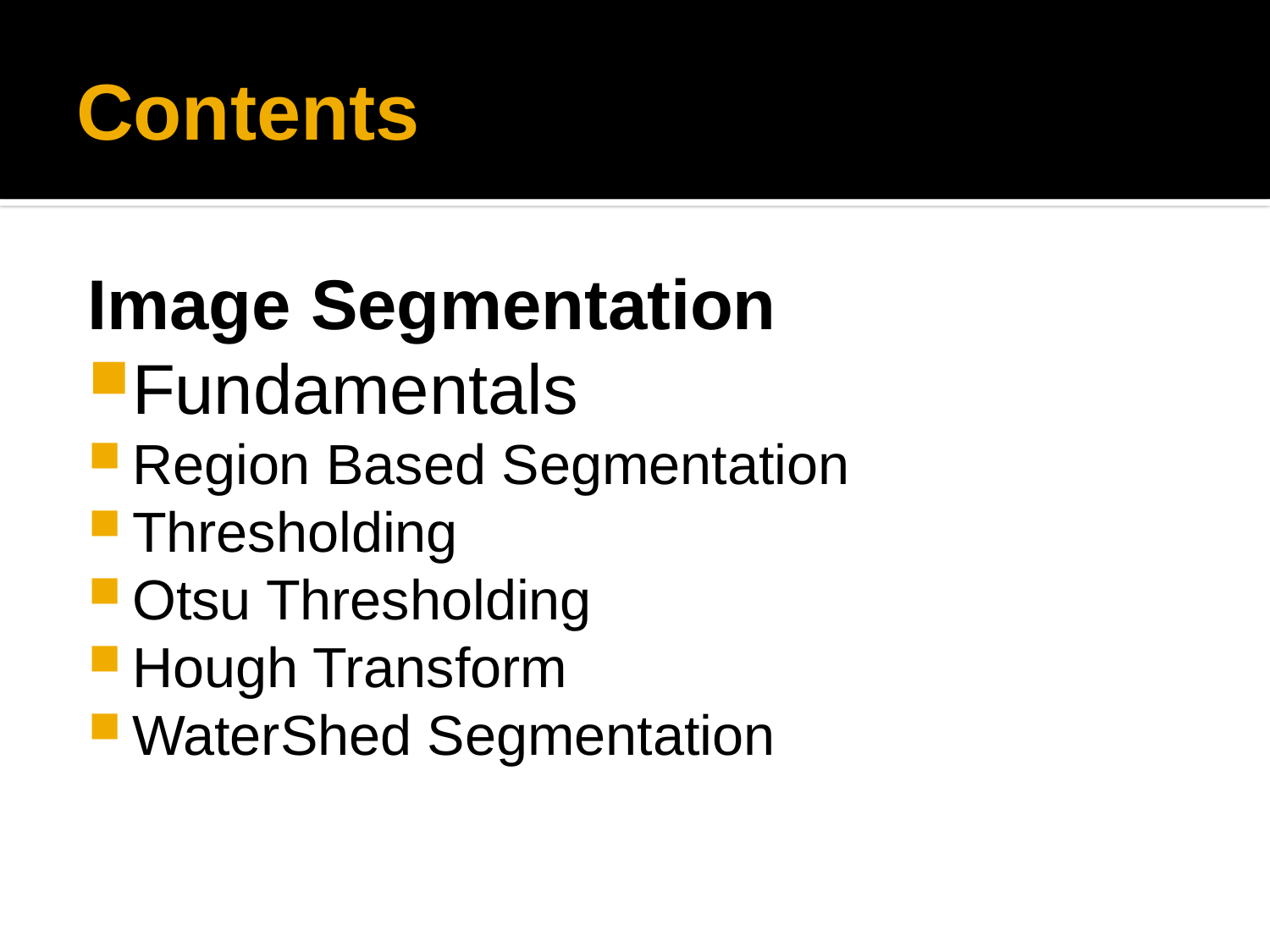

# Contents
Image Segmentation
Fundamentals
Region Based Segmentation
Thresholding
Otsu Thresholding
Hough Transform
WaterShed Segmentation